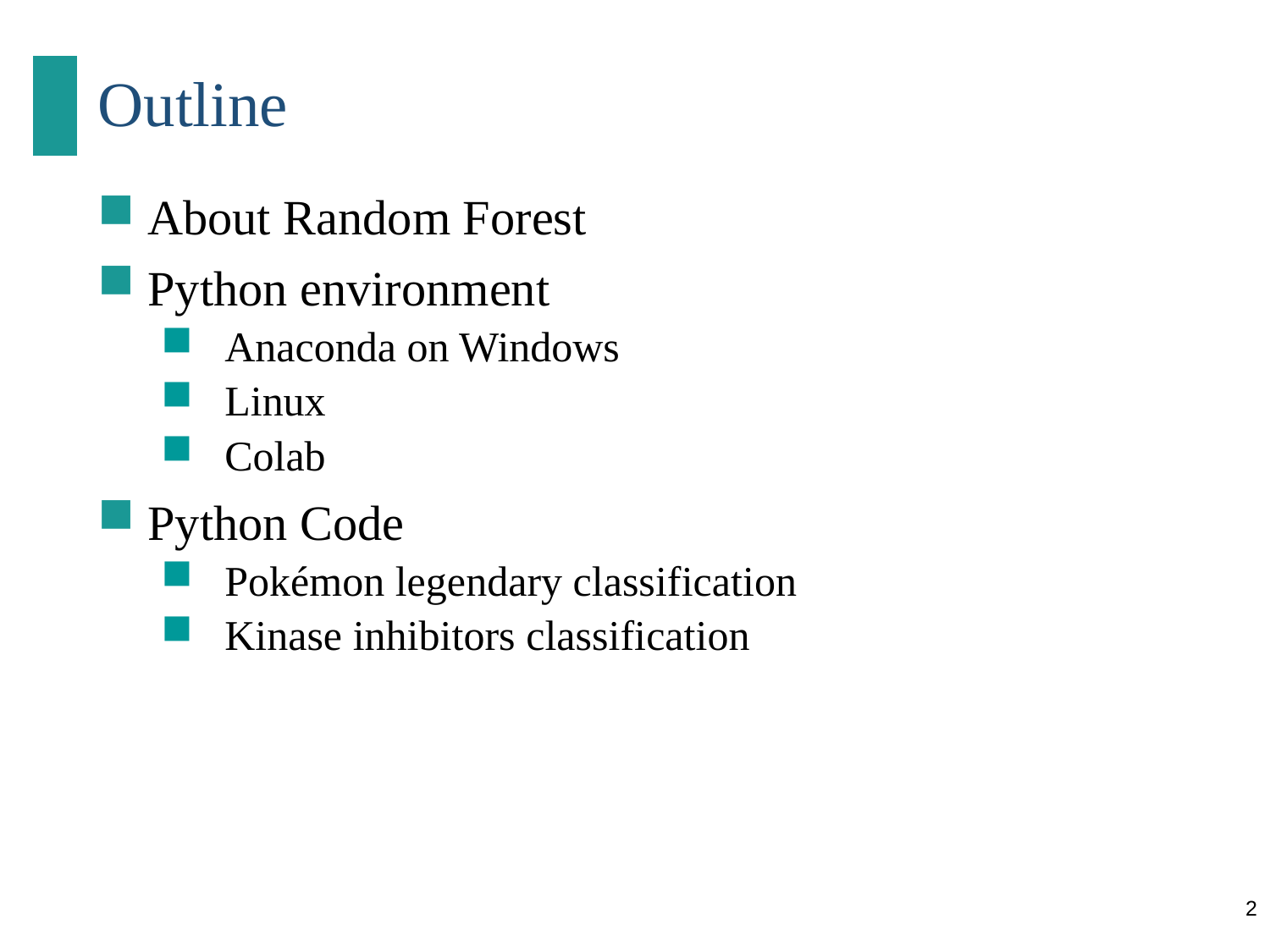

# Outline
 About Random Forest
 Python environment
Anaconda on Windows
Linux
Colab
 Python Code
Pokémon legendary classification
Kinase inhibitors classification
2